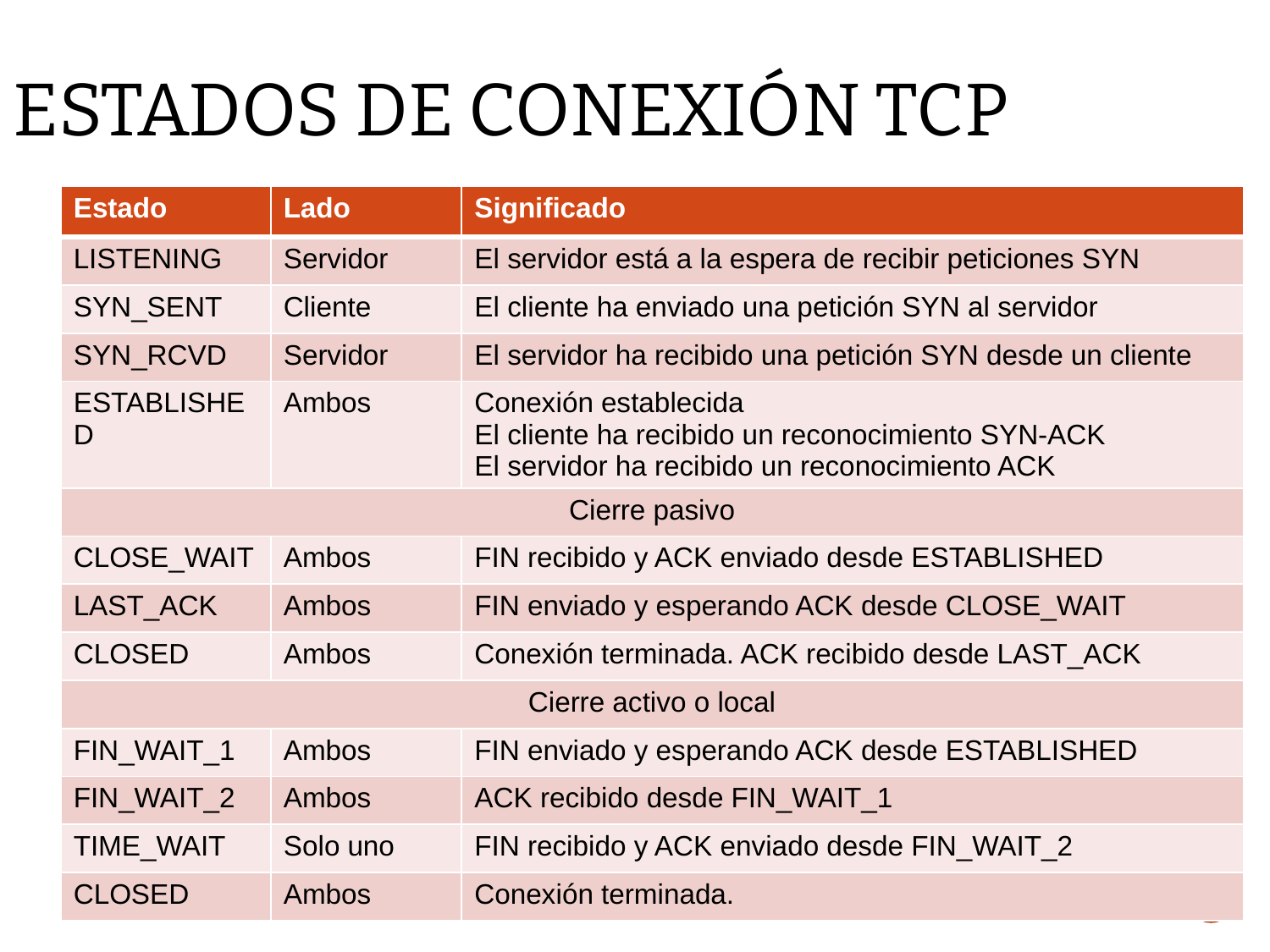

# ESTADOS DE CONEXIÓN TCP
| Estado | Lado | Significado |
| --- | --- | --- |
| LISTENING | Servidor | El servidor está a la espera de recibir peticiones SYN |
| SYN\_SENT | Cliente | El cliente ha enviado una petición SYN al servidor |
| SYN\_RCVD | Servidor | El servidor ha recibido una petición SYN desde un cliente |
| ESTABLISHED | Ambos | Conexión establecida El cliente ha recibido un reconocimiento SYN-ACK El servidor ha recibido un reconocimiento ACK |
| Cierre pasivo |  |  |
| CLOSE\_WAIT | Ambos | FIN recibido y ACK enviado desde ESTABLISHED |
| LAST\_ACK | Ambos | FIN enviado y esperando ACK desde CLOSE\_WAIT |
| CLOSED | Ambos | Conexión terminada. ACK recibido desde LAST\_ACK |
| Cierre activo o local |  |  |
| FIN\_WAIT\_1 | Ambos | FIN enviado y esperando ACK desde ESTABLISHED |
| FIN\_WAIT\_2 | Ambos | ACK recibido desde FIN\_WAIT\_1 |
| TIME\_WAIT | Solo uno | FIN recibido y ACK enviado desde FIN\_WAIT\_2 |
| CLOSED | Ambos | Conexión terminada. |